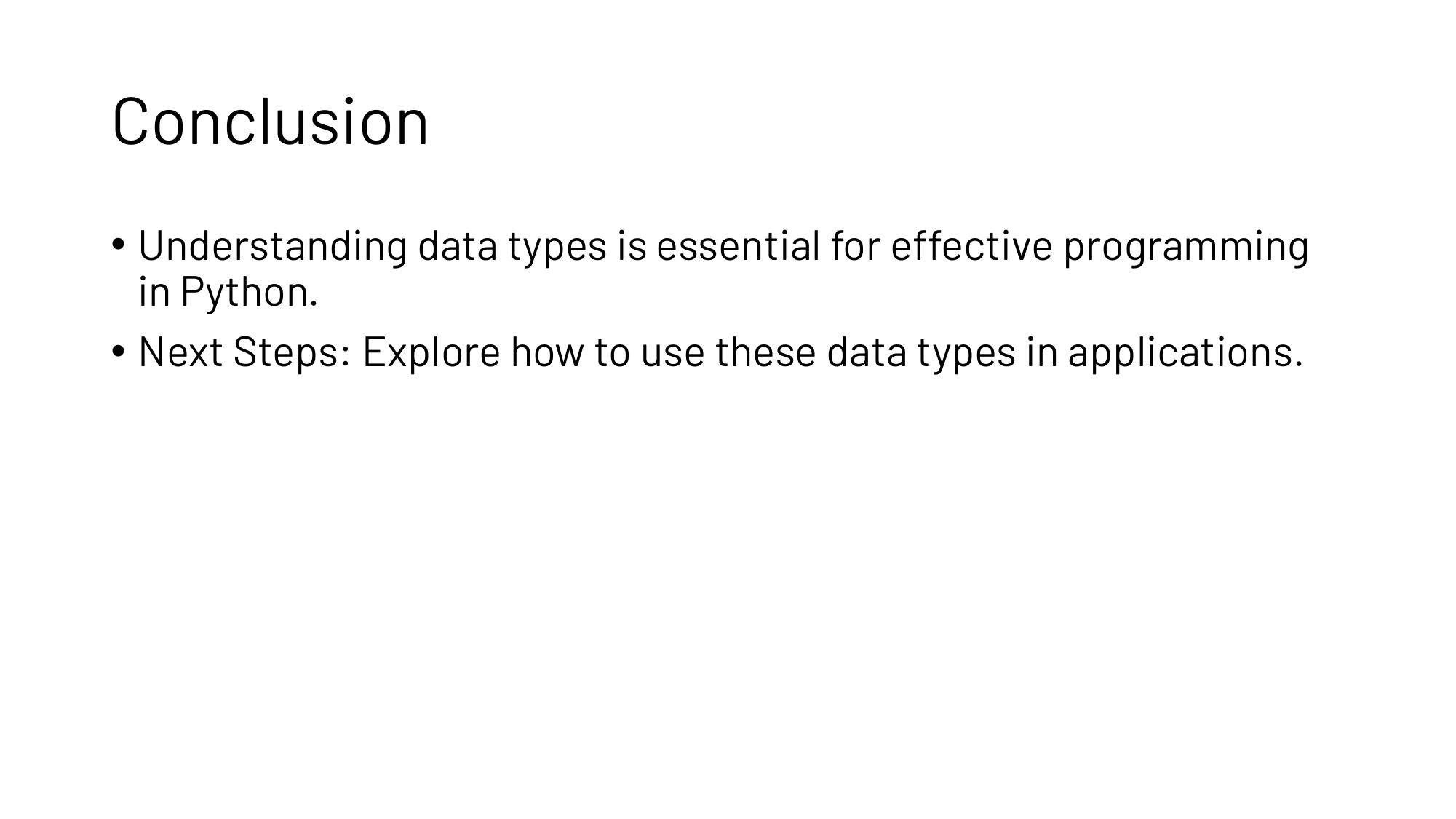

# Conclusion
Understanding data types is essential for effective programming in Python.
Next Steps: Explore how to use these data types in applications.